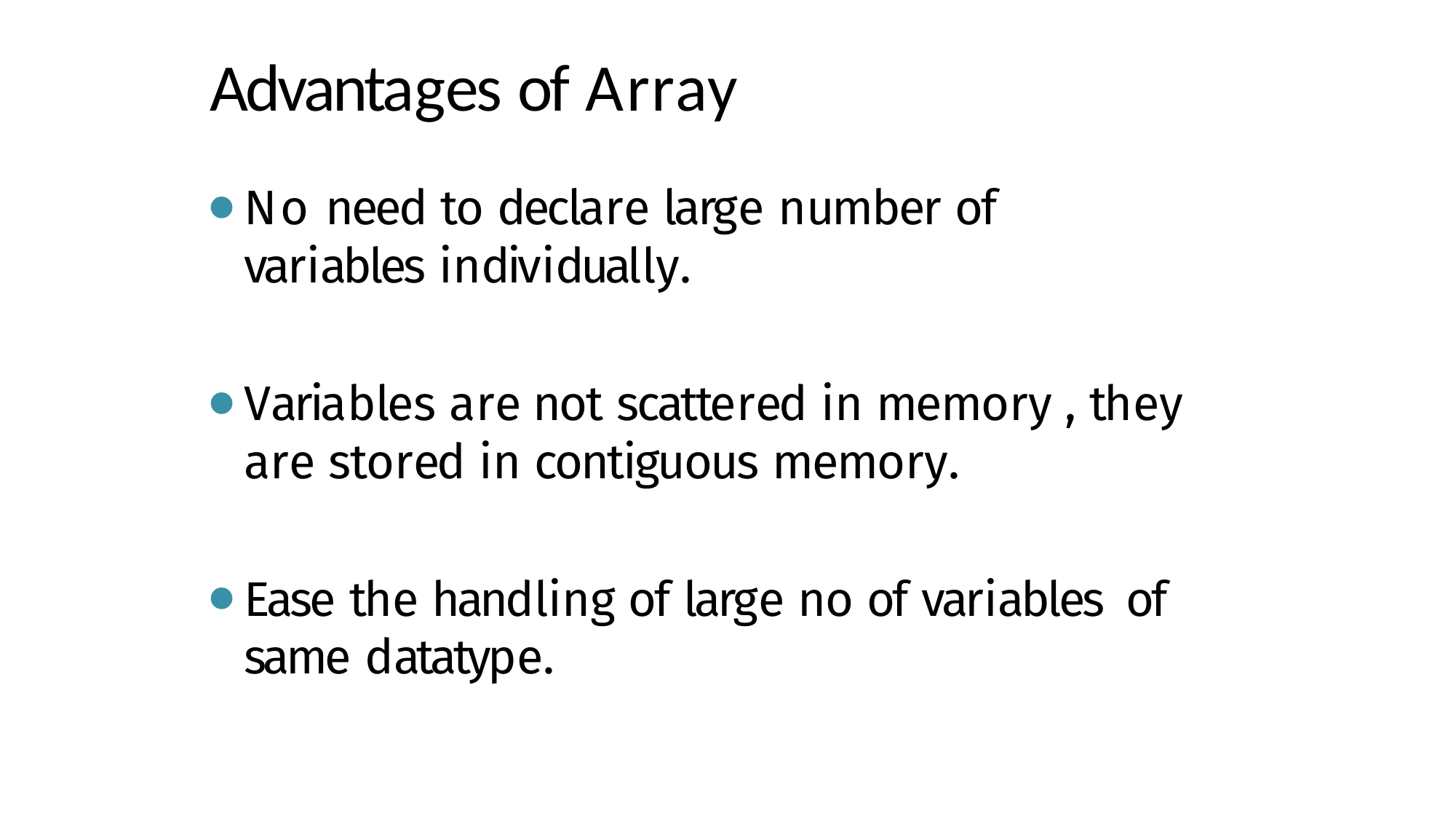

# Advantages of Array
No need to declare large number of  variables individually.

Variables are not scattered in memory ,  they are stored in contiguous memory.

Ease the handling of large no of variables  of same datatype.